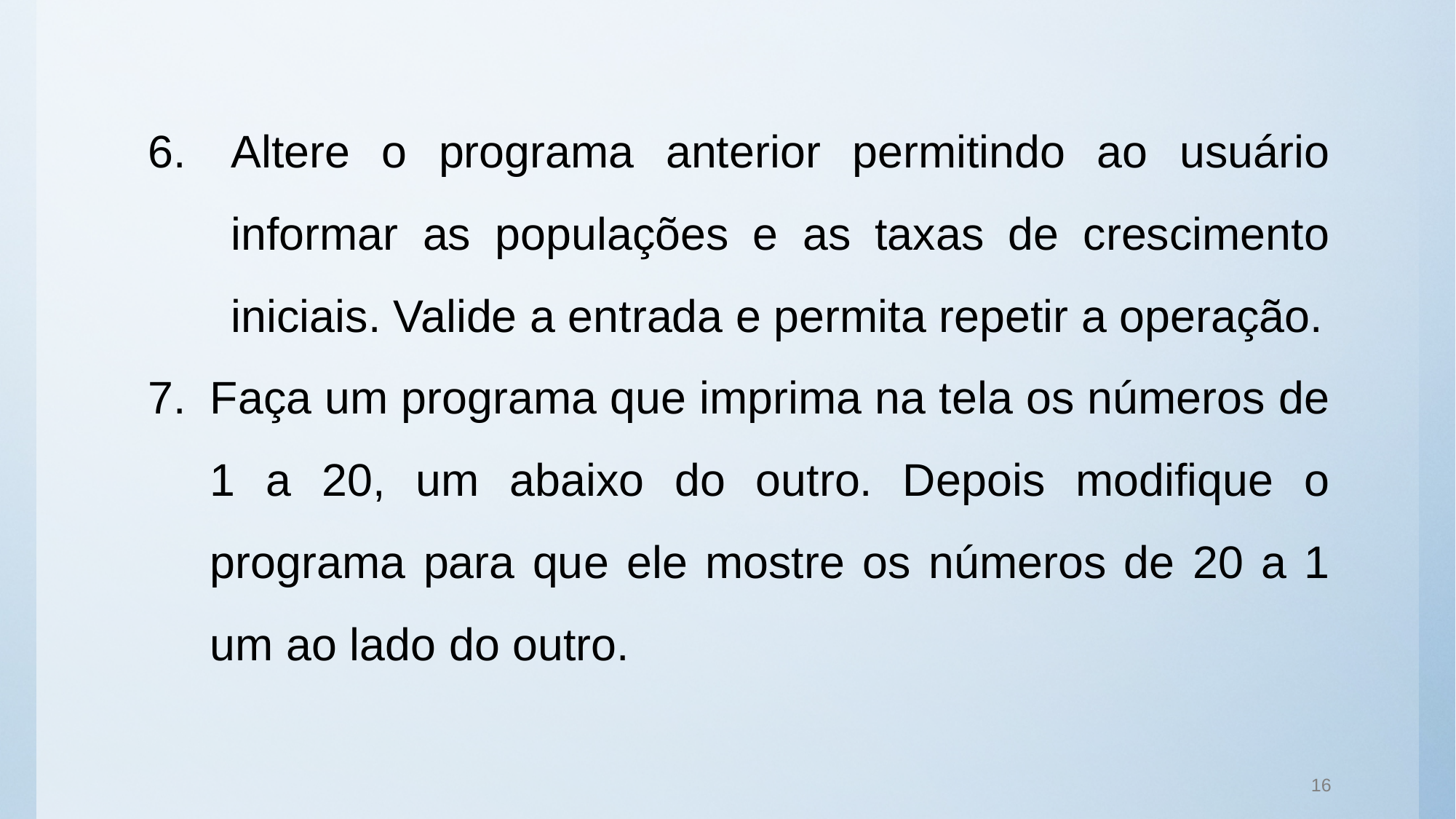

Altere o programa anterior permitindo ao usuário informar as populações e as taxas de crescimento iniciais. Valide a entrada e permita repetir a operação.
Faça um programa que imprima na tela os números de 1 a 20, um abaixo do outro. Depois modifique o programa para que ele mostre os números de 20 a 1 um ao lado do outro.

16